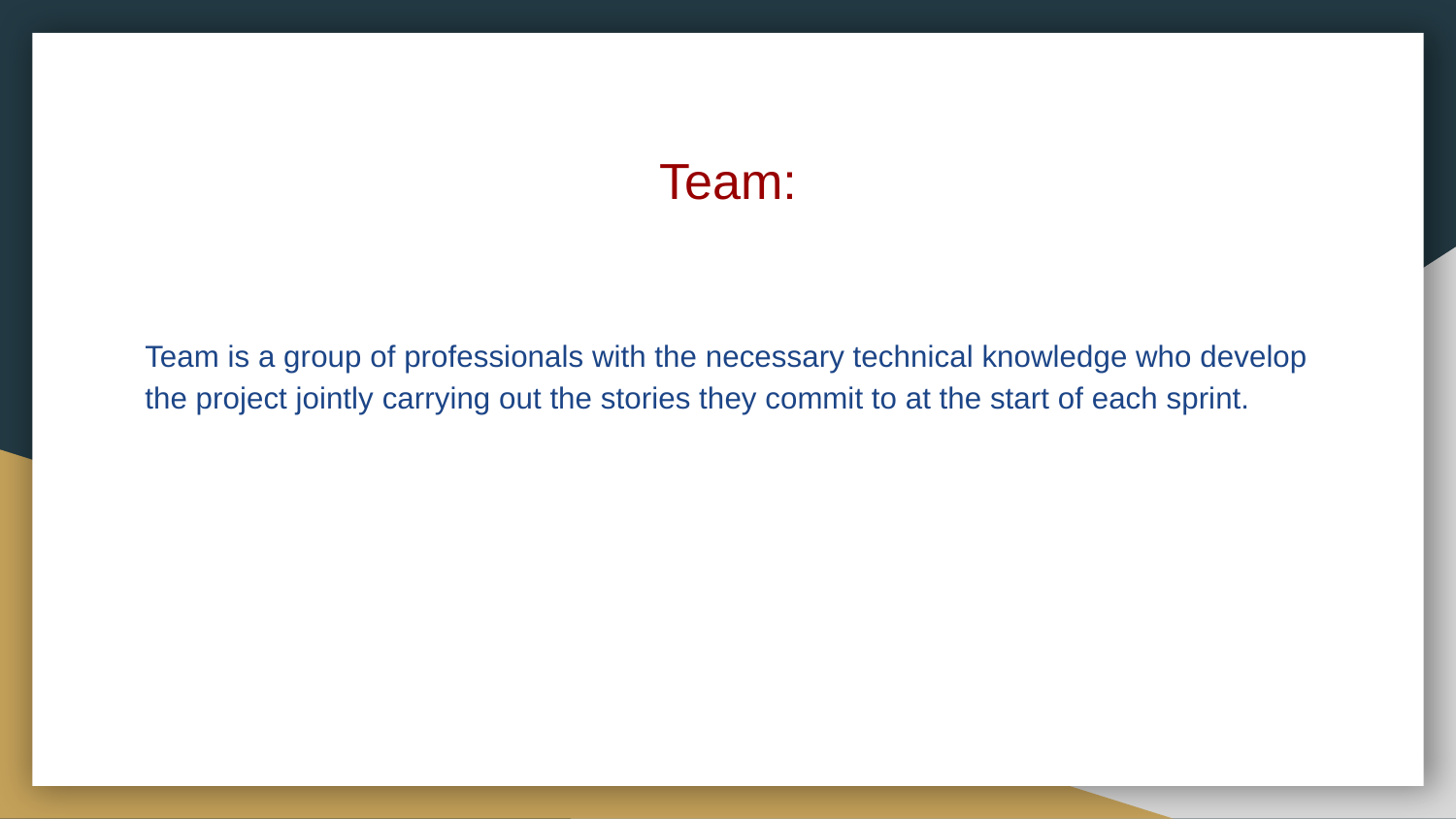

# Team:
Team is a group of professionals with the necessary technical knowledge who develop the project jointly carrying out the stories they commit to at the start of each sprint.